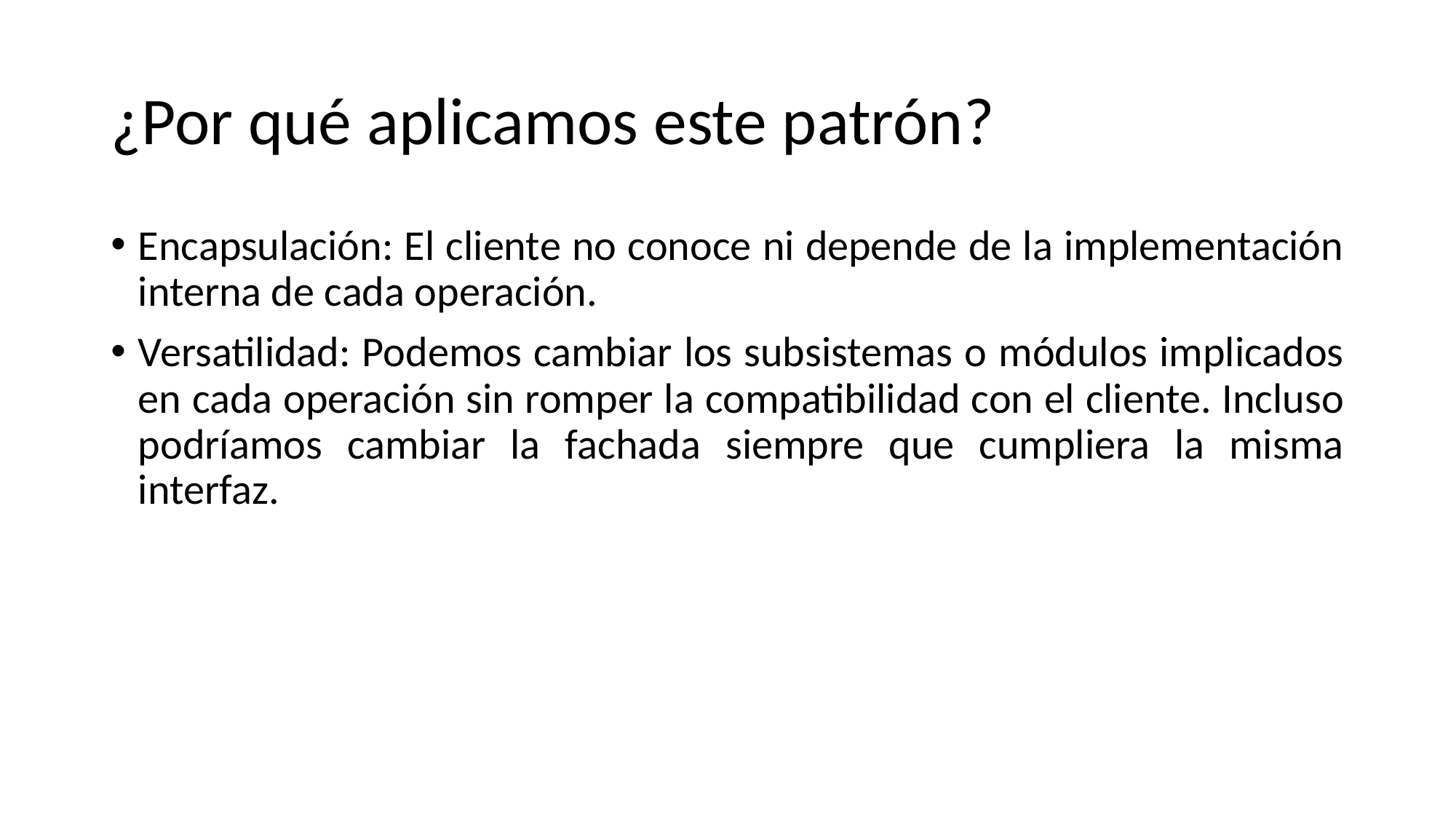

# ¿Por qué aplicamos este patrón?
Encapsulación: El cliente no conoce ni depende de la implementación interna de cada operación.
Versatilidad: Podemos cambiar los subsistemas o módulos implicados en cada operación sin romper la compatibilidad con el cliente. Incluso podríamos cambiar la fachada siempre que cumpliera la misma interfaz.